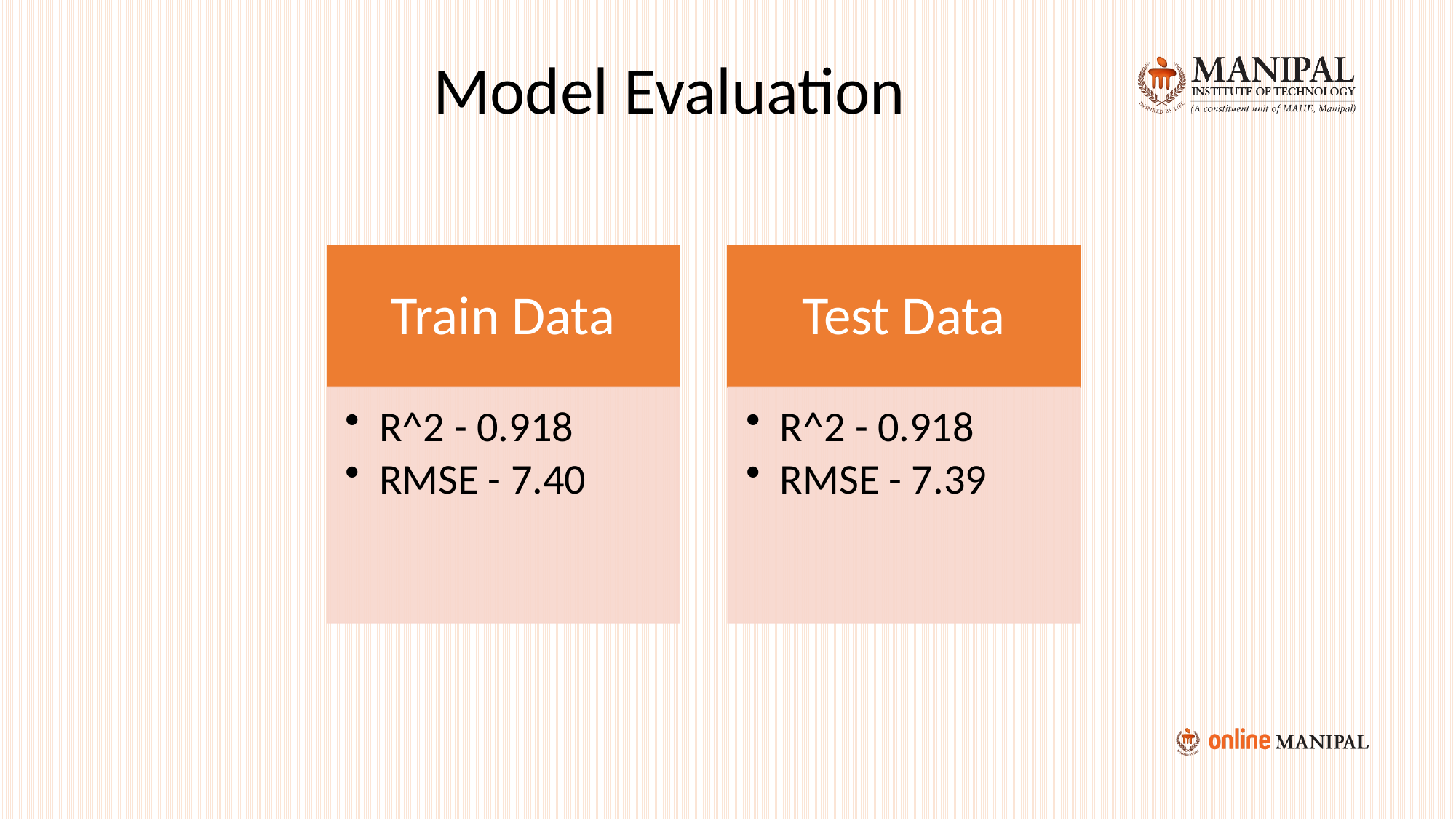

Model Evaluation
Train Data
R^2 - 0.918
RMSE - 7.40
Test Data
R^2 - 0.918
RMSE - 7.39